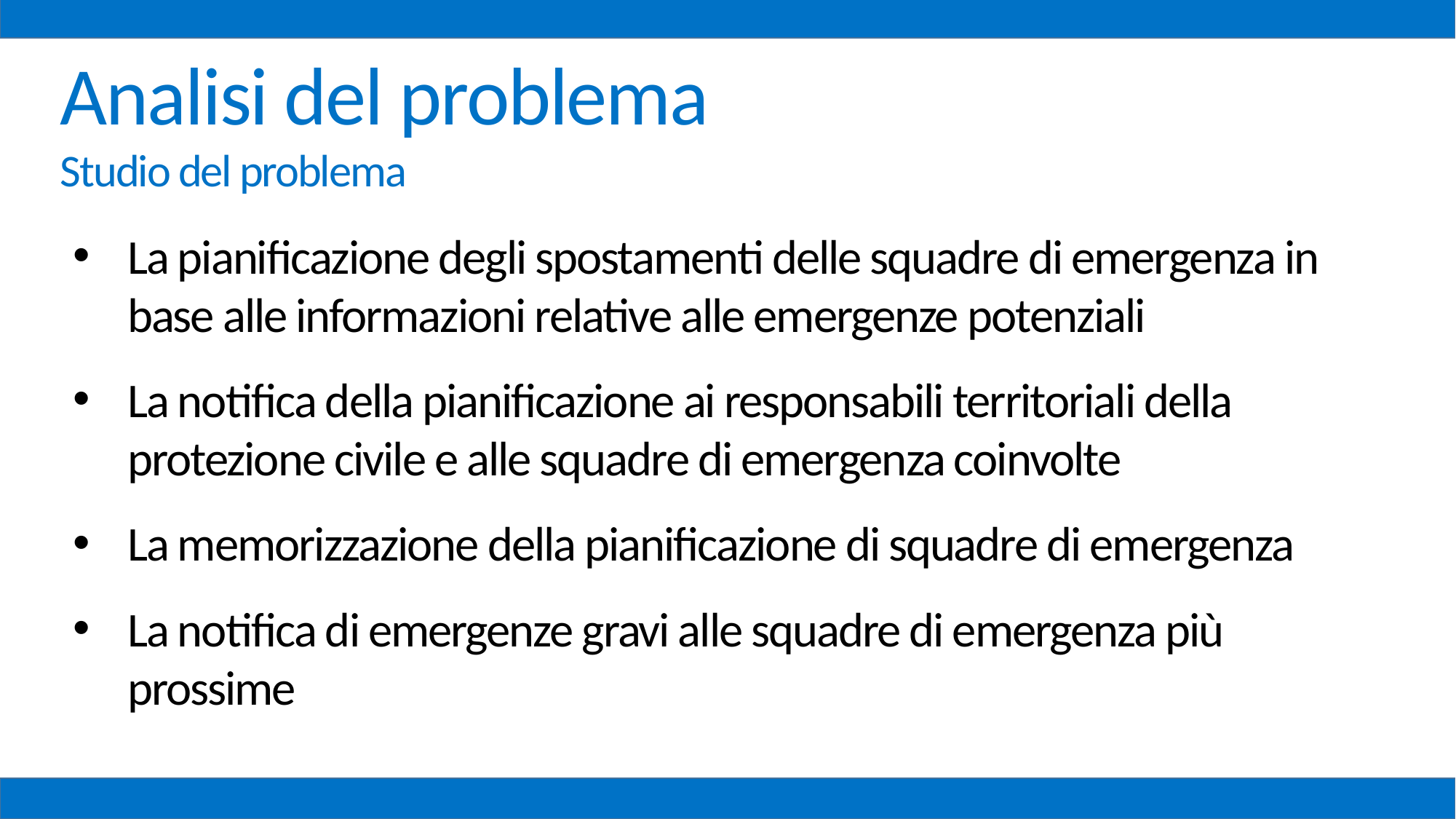

Analisi del problema
Studio del problema
La pianificazione degli spostamenti delle squadre di emergenza in base alle informazioni relative alle emergenze potenziali

La notifica della pianificazione ai responsabili territoriali della protezione civile e alle squadre di emergenza coinvolte

La memorizzazione della pianificazione di squadre di emergenza

La notifica di emergenze gravi alle squadre di emergenza più prossime